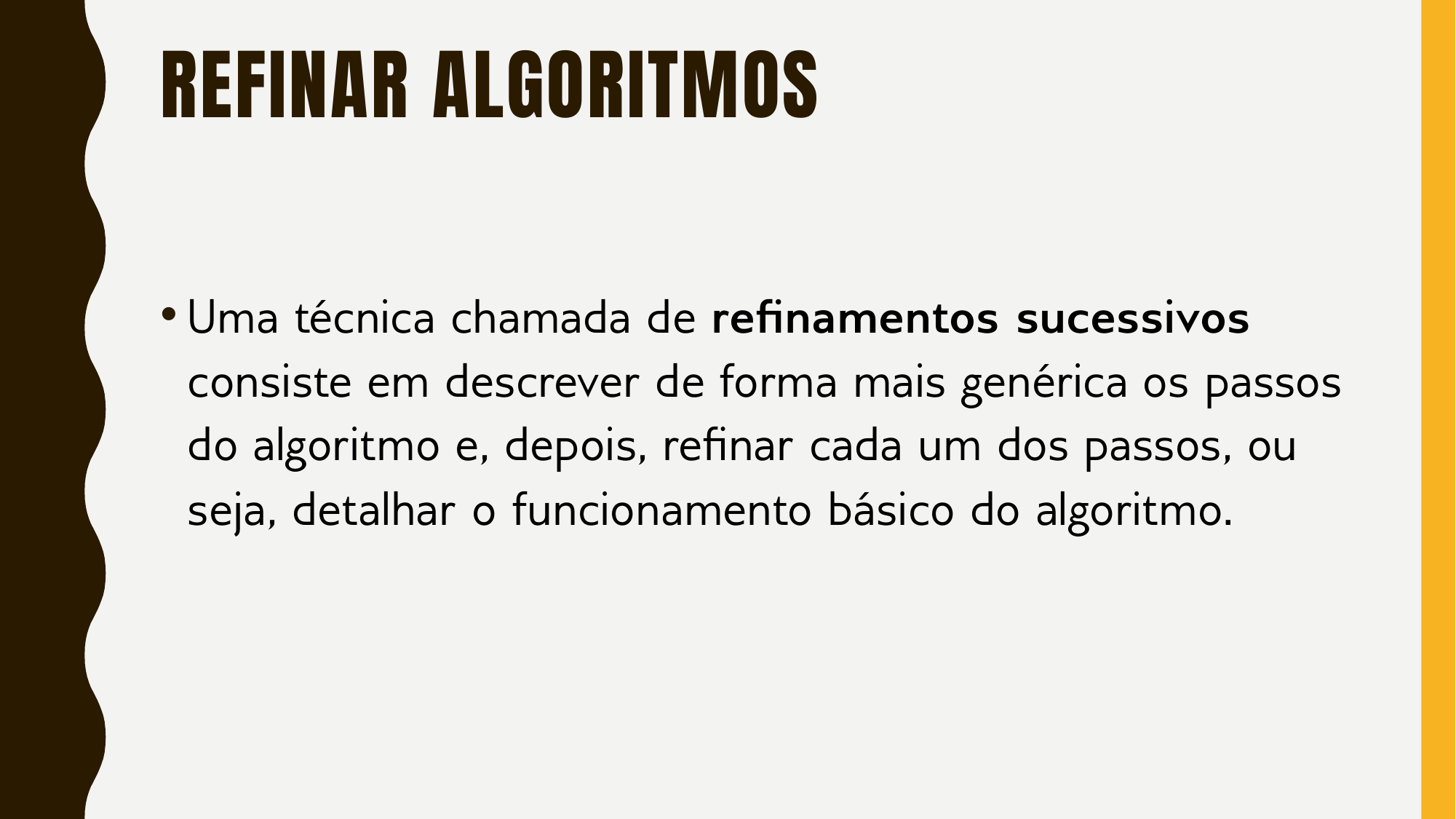

# Refinar algoritmos
Uma técnica chamada de refinamentos sucessivos consiste em descrever de forma mais genérica os passos do algoritmo e, depois, refinar cada um dos passos, ou seja, detalhar o funcionamento básico do algoritmo.